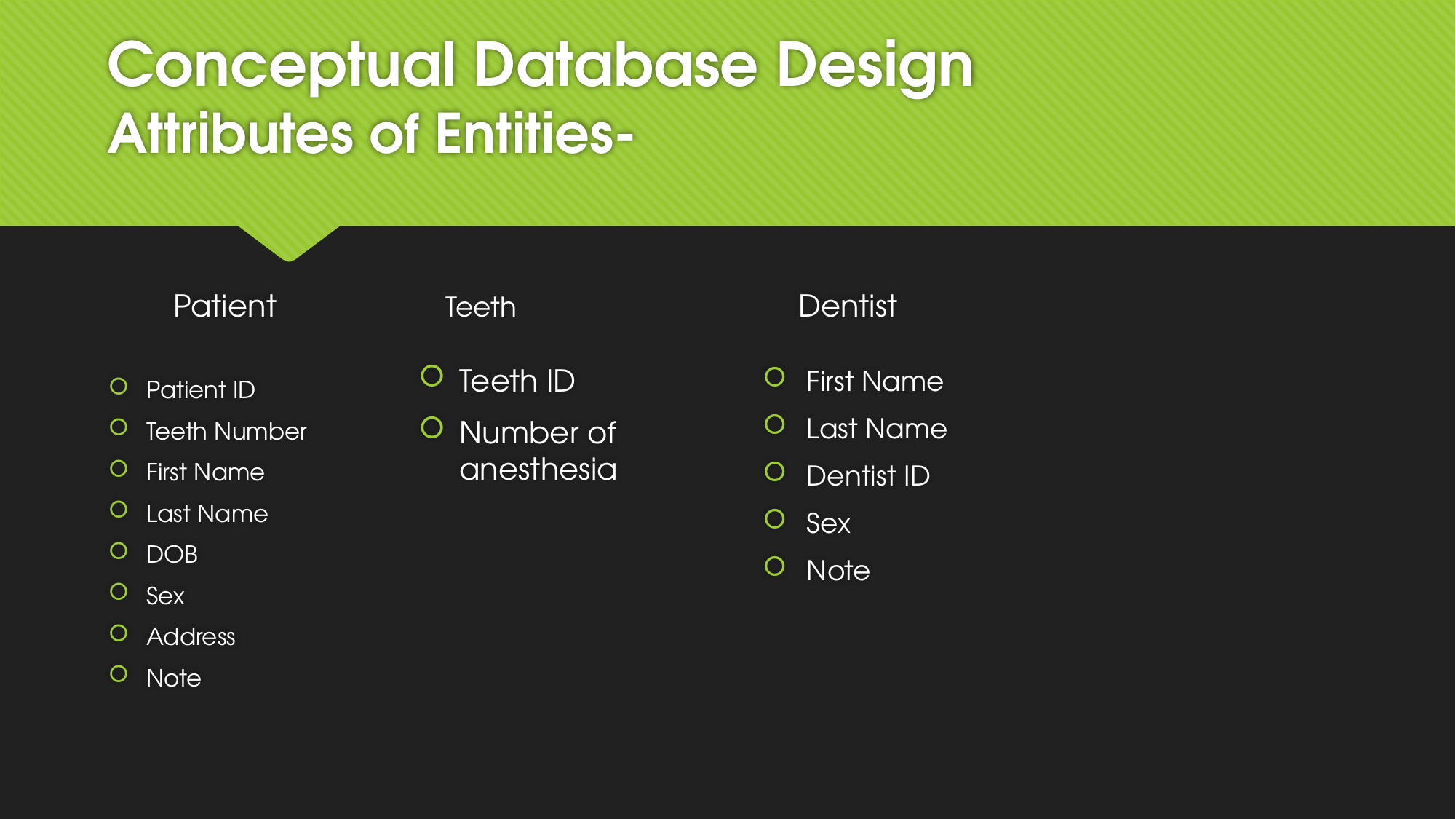

# Conceptual Database Design Attributes of Entities-
Patient
Dentist
Teeth

Patient ID
Teeth Number
First Name
Last Name
DOB
Sex
Address
Note

Teeth ID
Number of anesthesia
First Name
Last Name
Dentist ID
Sex
Note